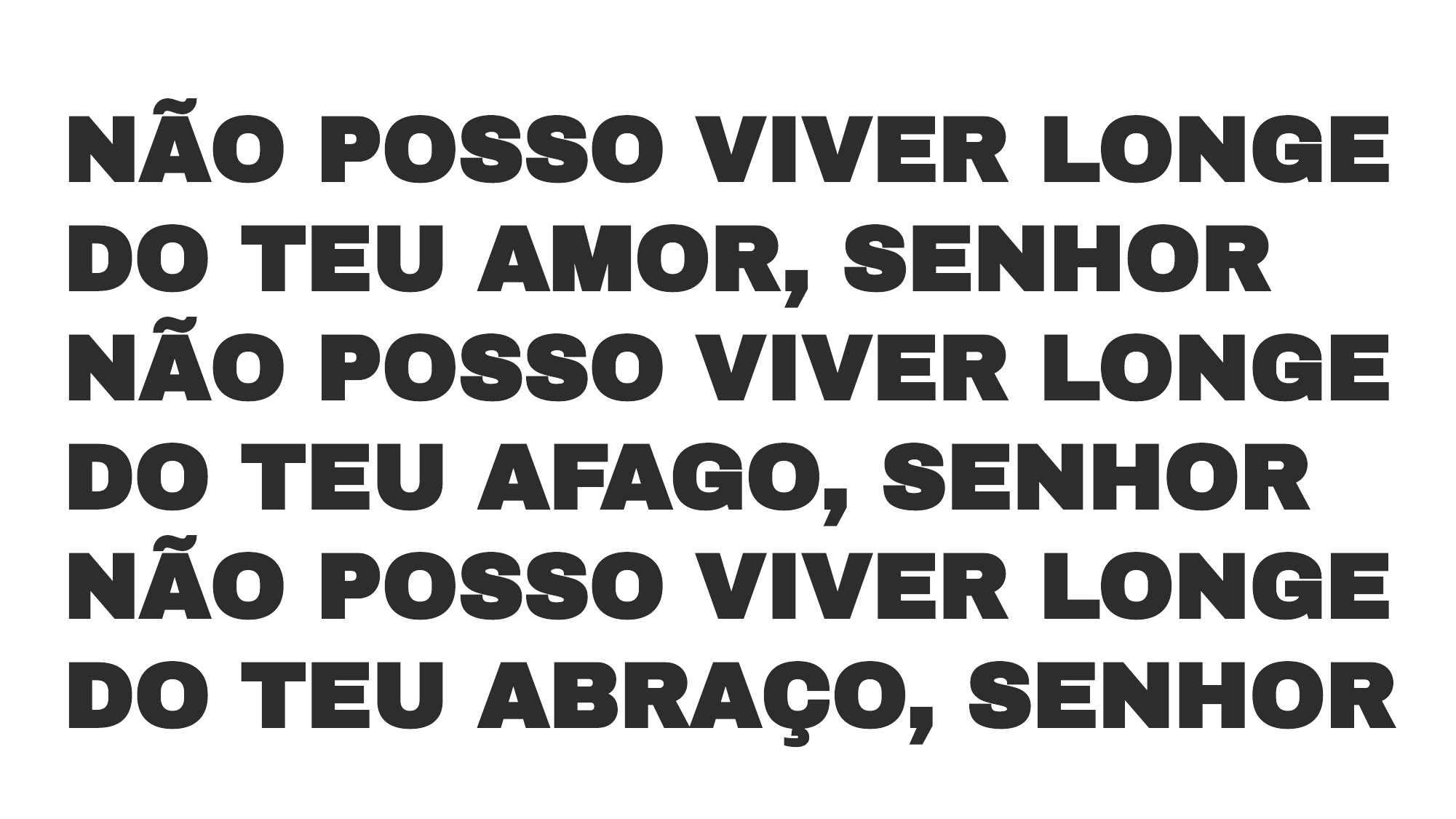

NÃO POSSO VIVER LONGE DO TEU AMOR, SENHOR
NÃO POSSO VIVER LONGE DO TEU AFAGO, SENHOR
NÃO POSSO VIVER LONGE DO TEU ABRAÇO, SENHOR